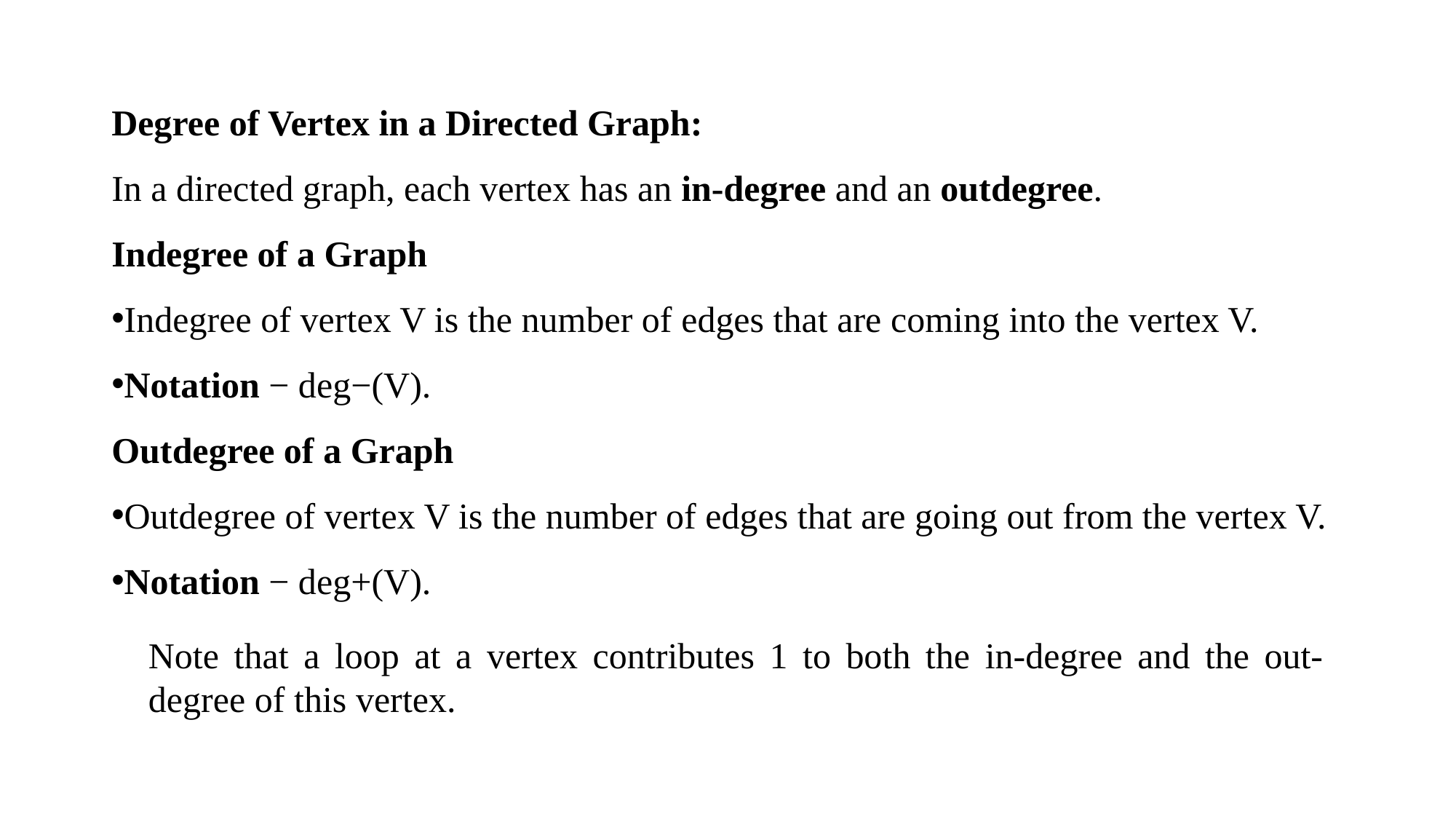

Degree of Vertex in a Directed Graph:
In a directed graph, each vertex has an in-degree and an outdegree.
Indegree of a Graph
Indegree of vertex V is the number of edges that are coming into the vertex V.
Notation − deg−(V).
Outdegree of a Graph
Outdegree of vertex V is the number of edges that are going out from the vertex V.
Notation − deg+(V).
Note that a loop at a vertex contributes 1 to both the in-degree and the out-degree of this vertex.